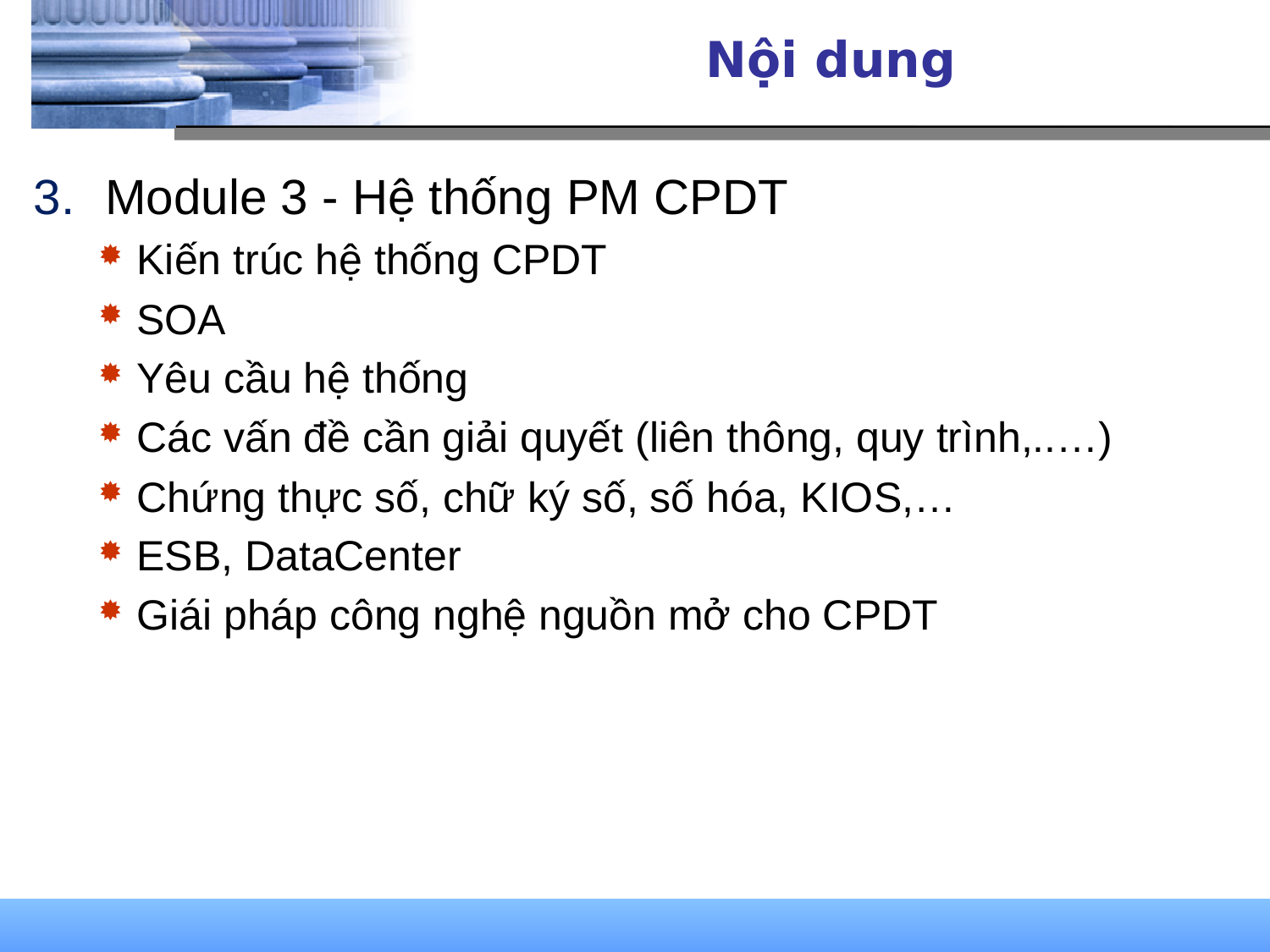

# Nội dung
Module 3 - Hệ thống PM CPDT
Kiến trúc hệ thống CPDT
SOA
Yêu cầu hệ thống
Các vấn đề cần giải quyết (liên thông, quy trình,..…)
Chứng thực số, chữ ký số, số hóa, KIOS,…
ESB, DataCenter
Giái pháp công nghệ nguồn mở cho CPDT